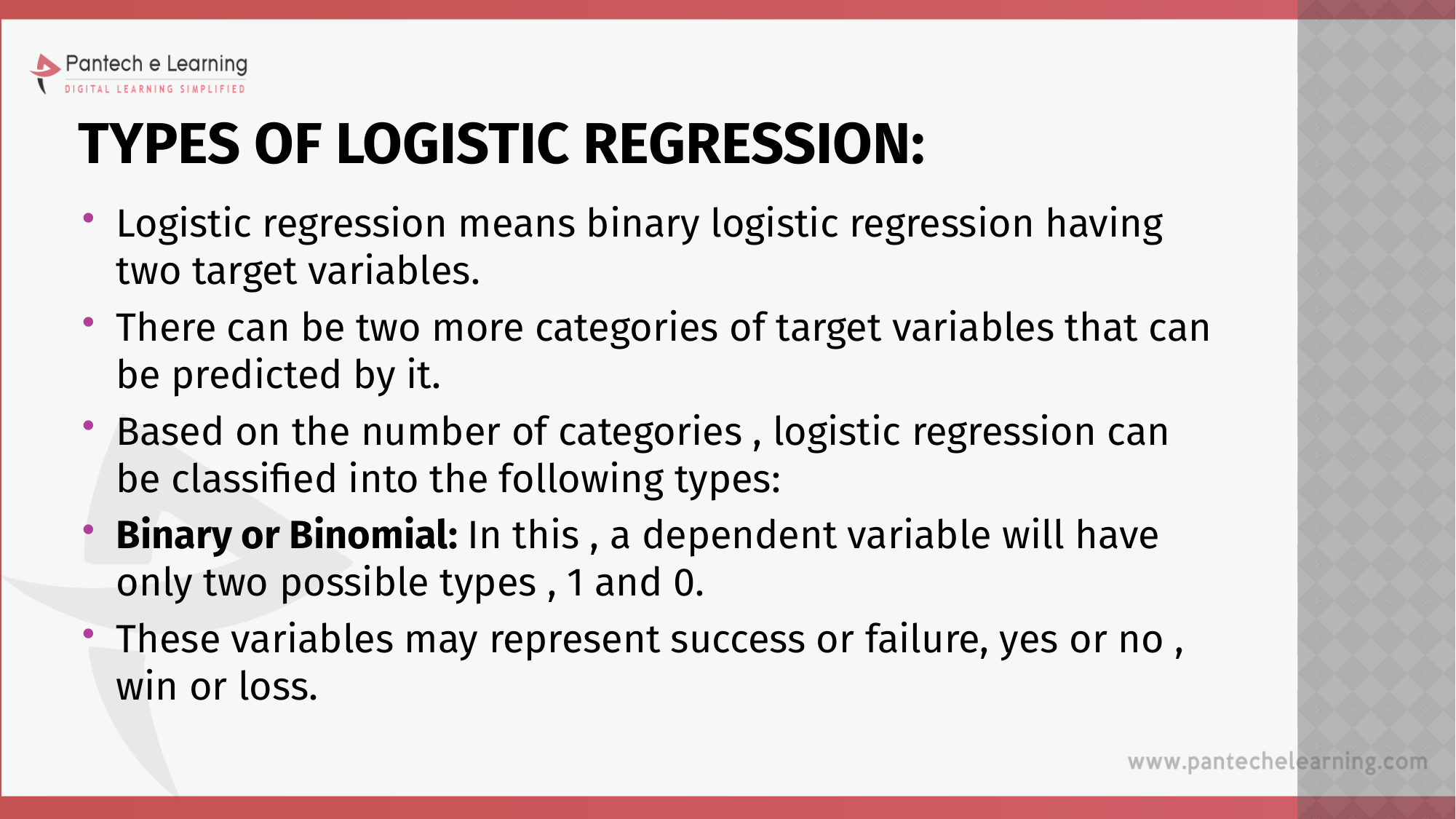

# TYPES OF LOGISTIC REGRESSION:
Logistic regression means binary logistic regression having two target variables.
There can be two more categories of target variables that can be predicted by it.
Based on the number of categories , logistic regression can be classified into the following types:
Binary or Binomial: In this , a dependent variable will have only two possible types , 1 and 0.
These variables may represent success or failure, yes or no , win or loss.